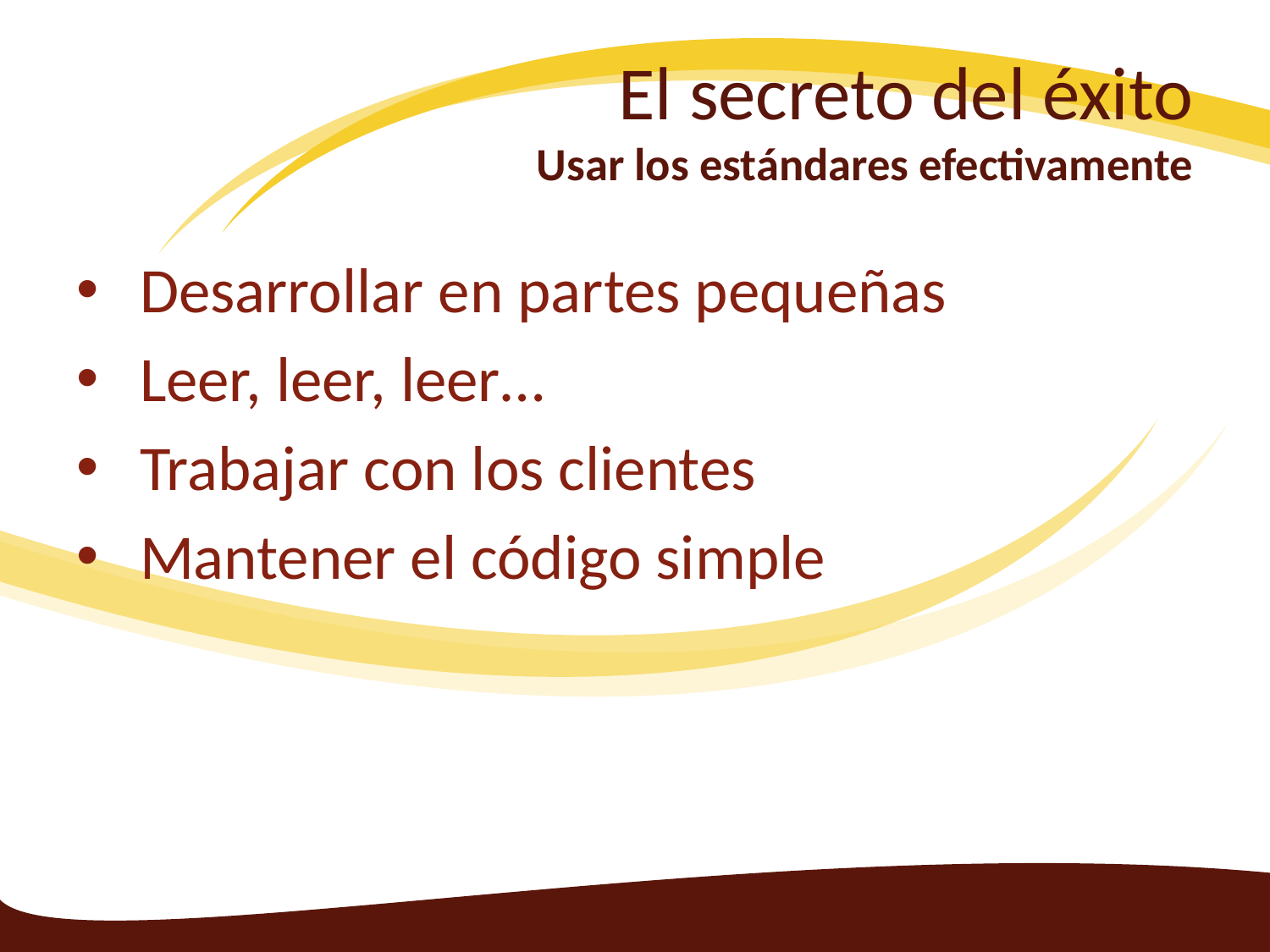

# El secreto del éxito Usar los estándares efectivamente
Desarrollar en partes pequeñas
Leer, leer, leer…
Trabajar con los clientes
Mantener el código simple